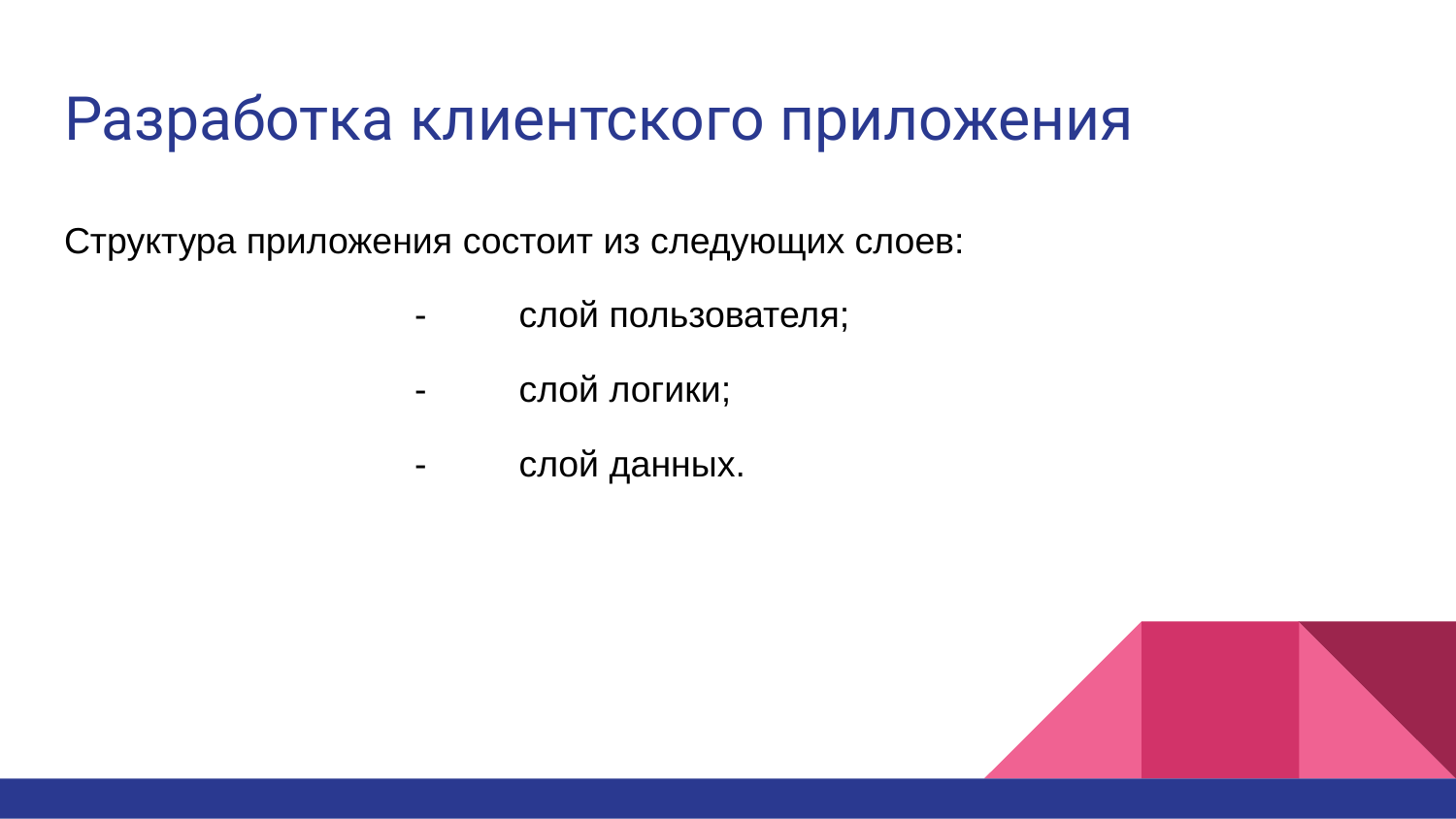

# Разработка клиентского приложения
Структура приложения состоит из следующих слоев:
                                      -          слой пользователя;
                                      -          слой логики;
                                      -          слой данных.